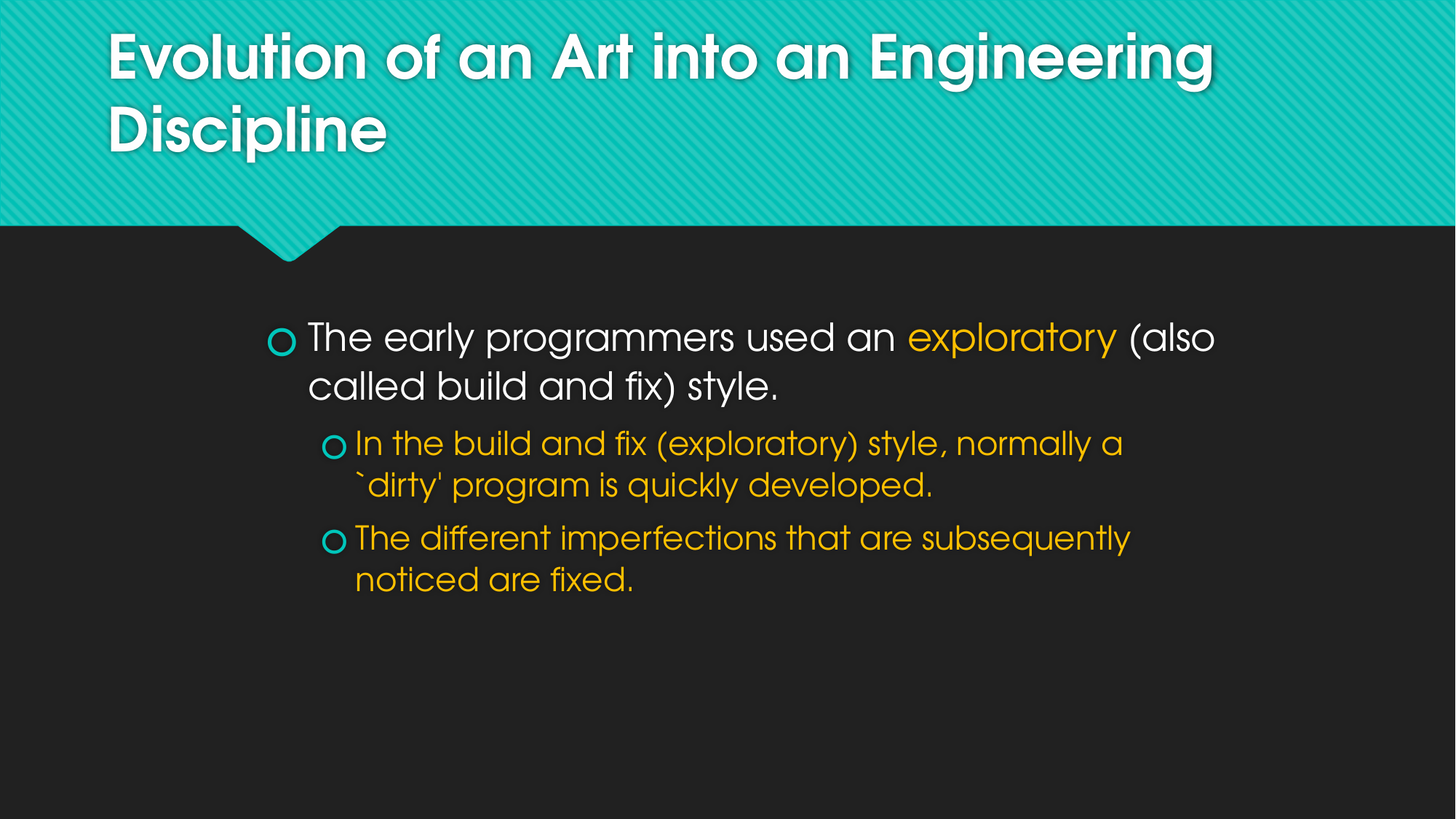

# Evolution of an Art into an Engineering Discipline
The early programmers used an exploratory (also called build and fix) style.
In the build and fix (exploratory) style, normally a `dirty' program is quickly developed.
The different imperfections that are subsequently noticed are fixed.